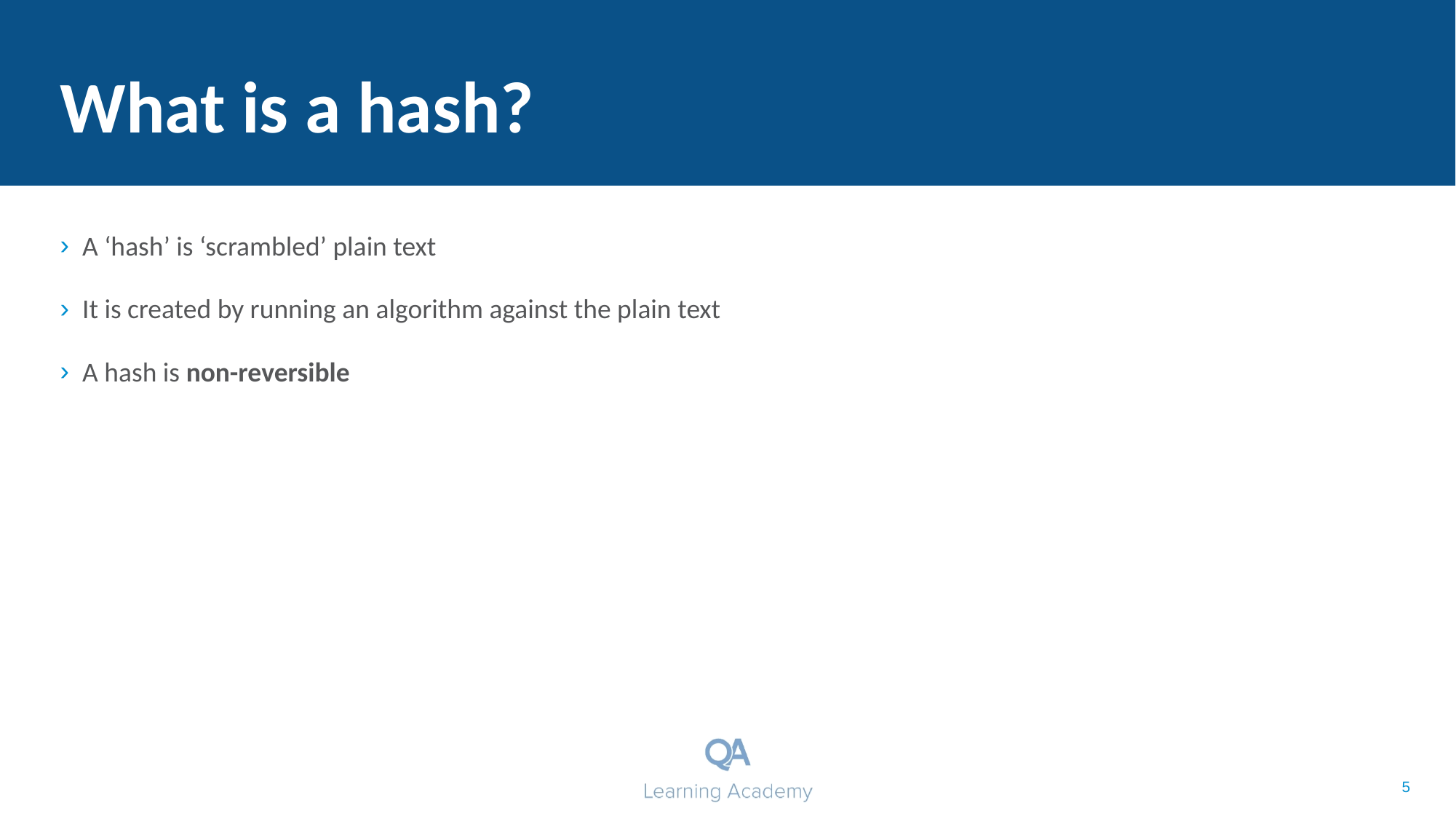

What is a hash?
A ‘hash’ is ‘scrambled’ plain text
It is created by running an algorithm against the plain text
A hash is non-reversible